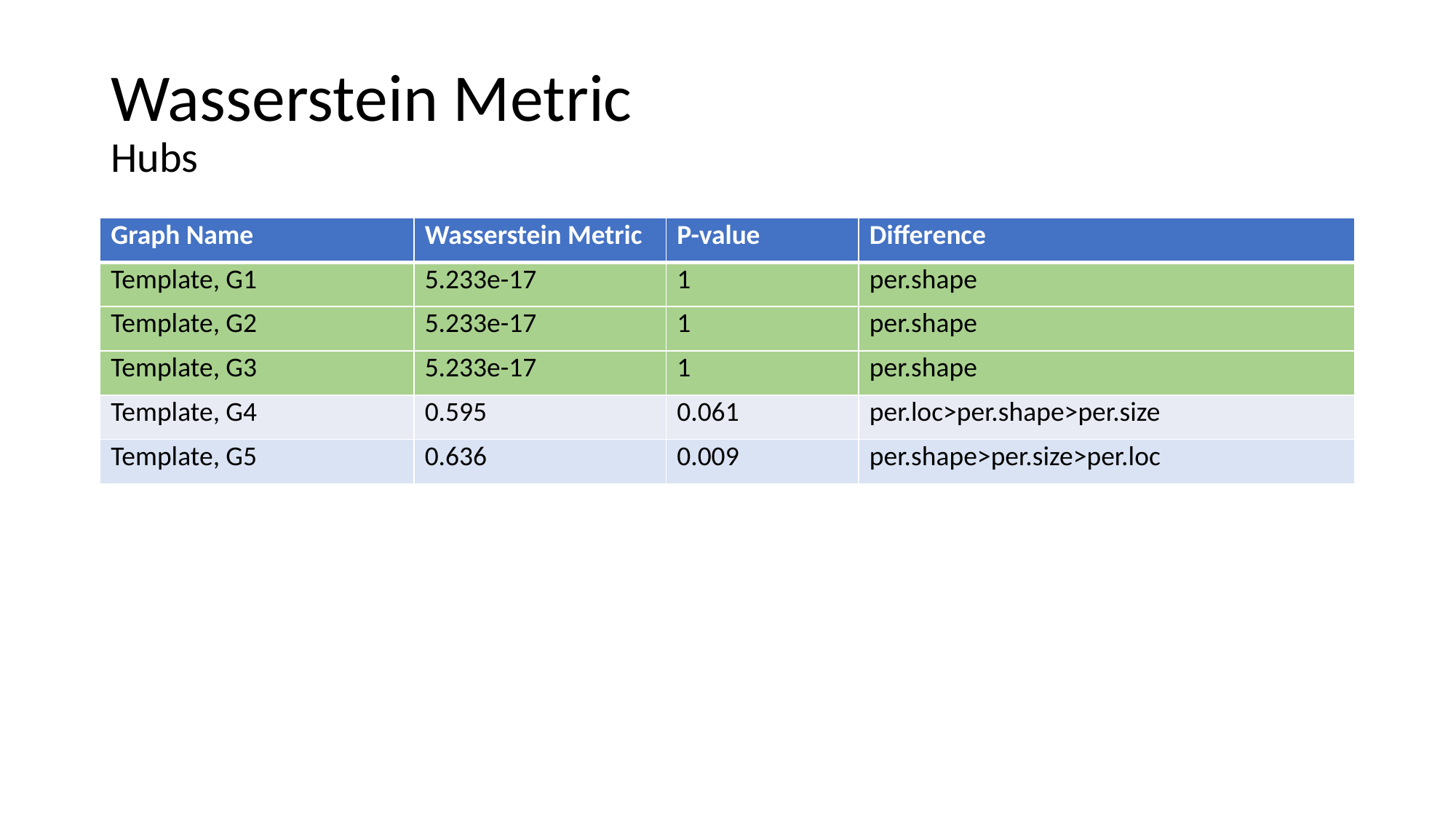

# Wasserstein Metric Hubs
| Graph Name | Wasserstein Metric | P-value | Difference |
| --- | --- | --- | --- |
| Template, G1 | 5.233e-17 | 1 | per.shape |
| Template, G2 | 5.233e-17 | 1 | per.shape |
| Template, G3 | 5.233e-17 | 1 | per.shape |
| Template, G4 | 0.595 | 0.061 | per.loc>per.shape>per.size |
| Template, G5 | 0.636 | 0.009 | per.shape>per.size>per.loc |